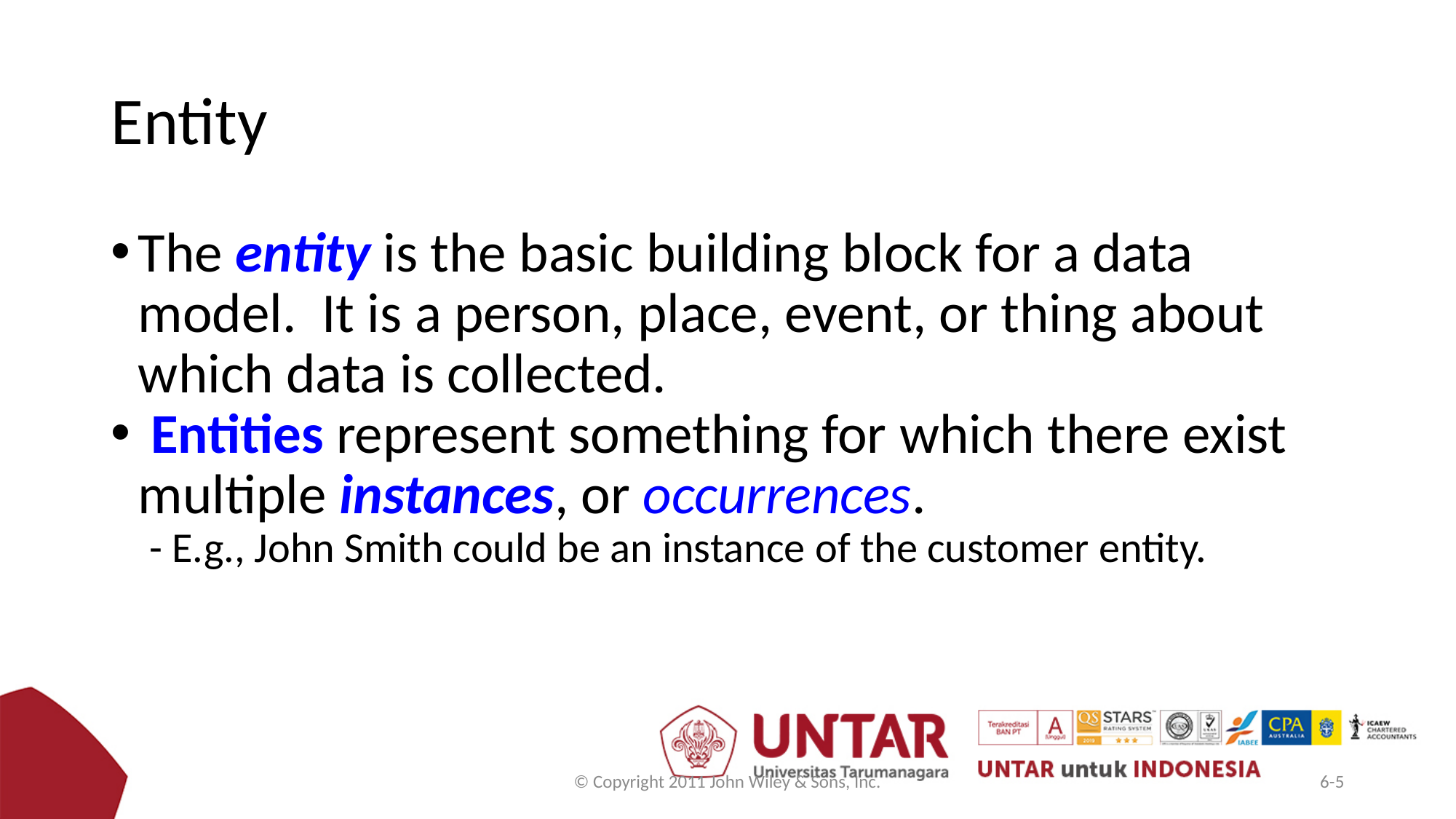

# Entity
The entity is the basic building block for a data model.  It is a person, place, event, or thing about which data is collected.
 Entities represent something for which there exist multiple instances, or occurrences.
    - E.g., John Smith could be an instance of the customer entity.

© Copyright 2011 John Wiley & Sons, Inc.
6-5